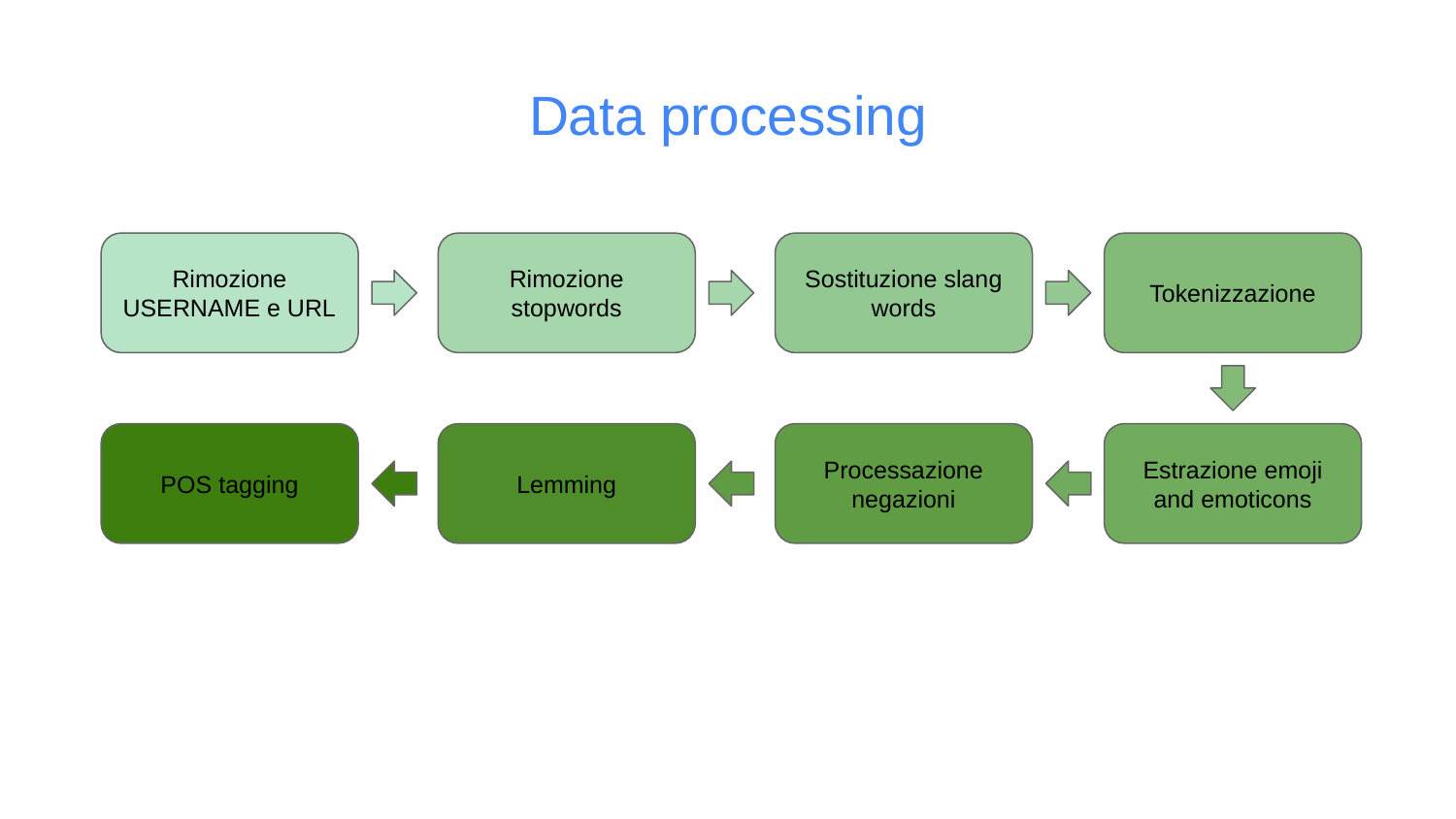

# Data processing
Sostituzione slang words
Tokenizzazione
Rimozione USERNAME e URL
Rimozione stopwords

POS tagging
Lemming
Processazione negazioni
Estrazione emoji and emoticons